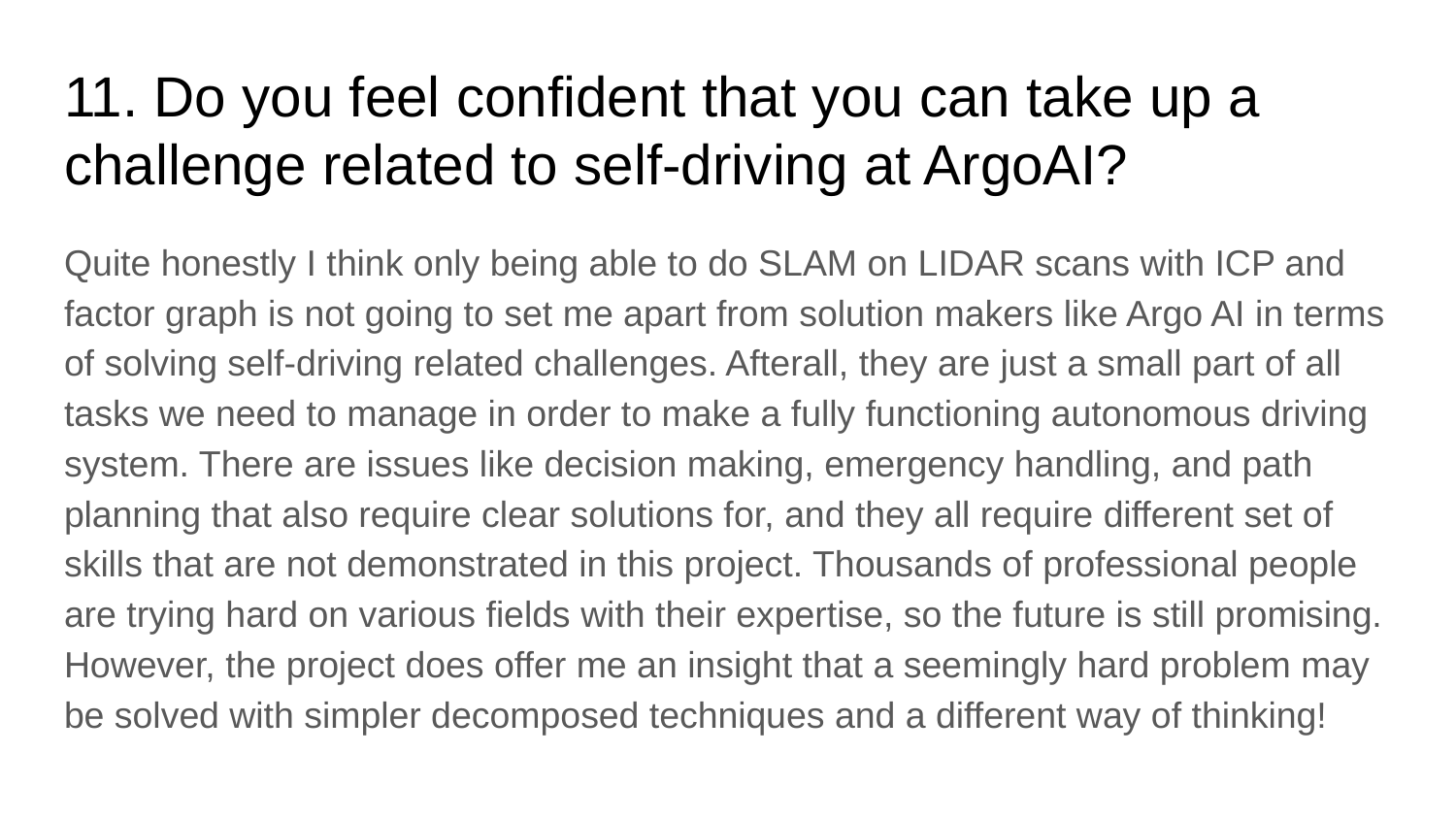

# 11. Do you feel confident that you can take up a challenge related to self-driving at ArgoAI?

Quite honestly I think only being able to do SLAM on LIDAR scans with ICP and factor graph is not going to set me apart from solution makers like Argo AI in terms of solving self-driving related challenges. Afterall, they are just a small part of all tasks we need to manage in order to make a fully functioning autonomous driving system. There are issues like decision making, emergency handling, and path planning that also require clear solutions for, and they all require different set of skills that are not demonstrated in this project. Thousands of professional people are trying hard on various fields with their expertise, so the future is still promising. However, the project does offer me an insight that a seemingly hard problem may be solved with simpler decomposed techniques and a different way of thinking!